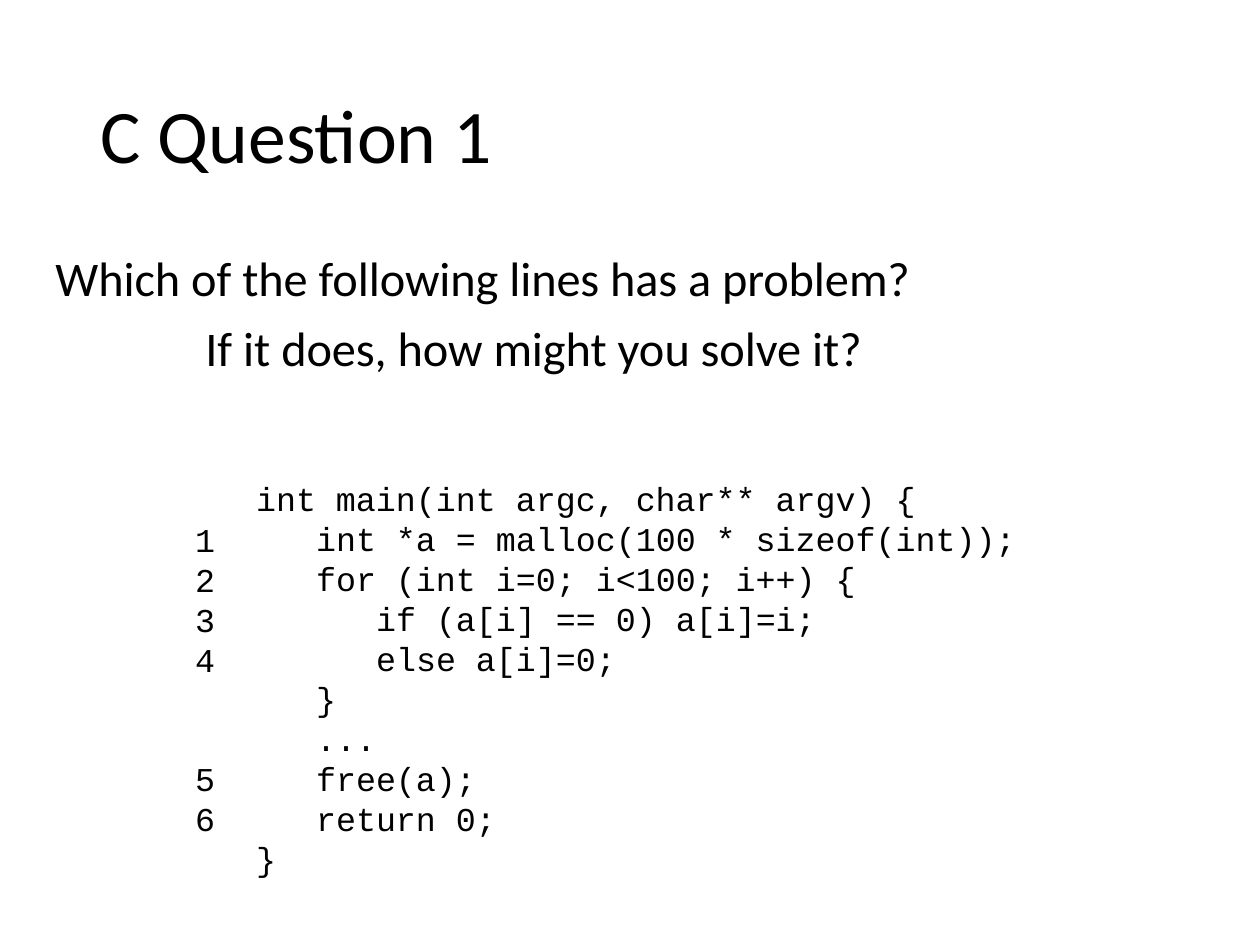

# C Question 1
Which of the following lines has a problem?
	If it does, how might you solve it?
int main(int argc, char** argv) {
   int *a = malloc(100 * sizeof(int));
   for (int i=0; i<100; i++) {
      if (a[i] == 0) a[i]=i;
      else a[i]=0;
   }
   ...
   free(a);
   return 0;
}
1
2
3
4

5
6